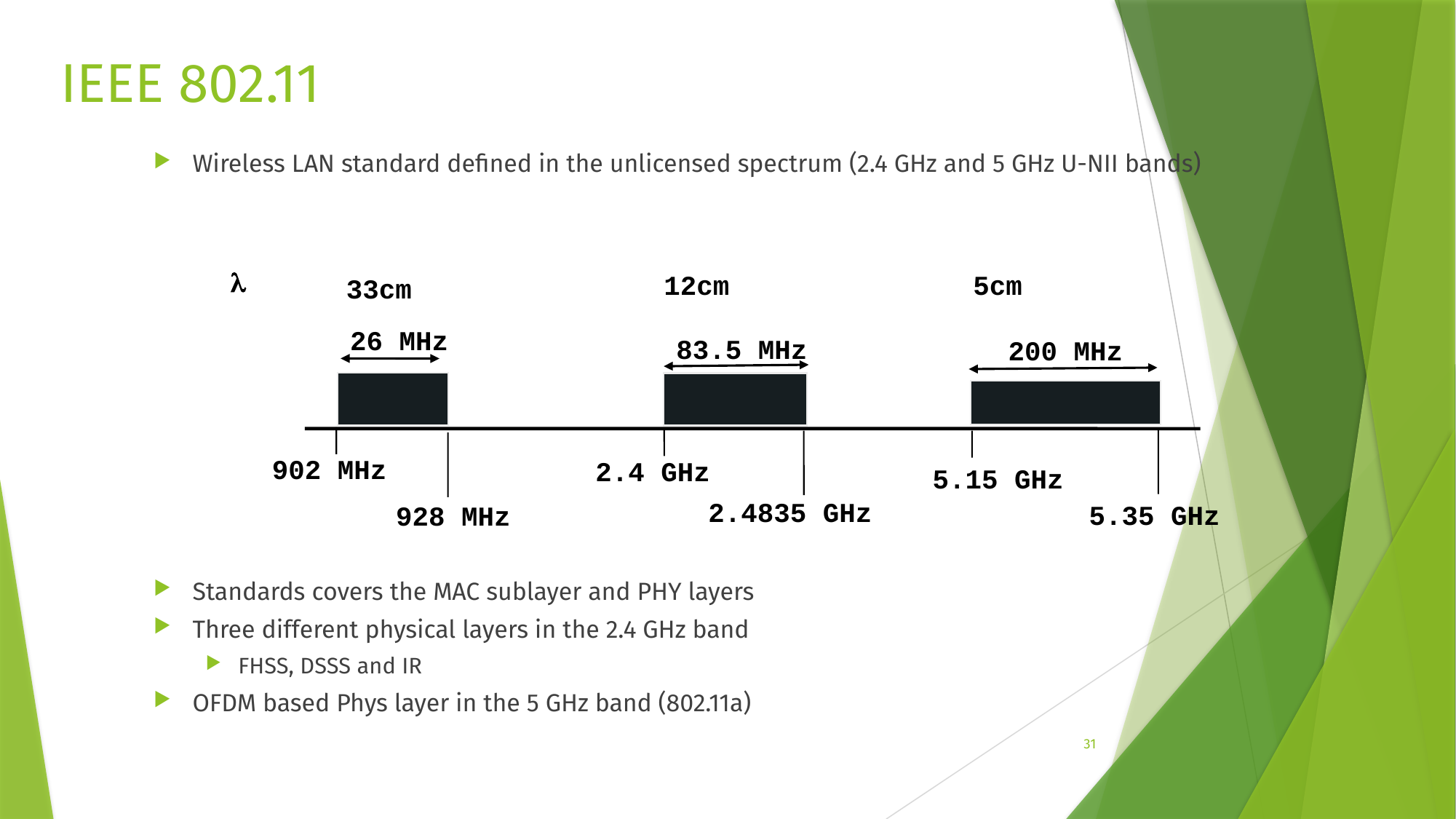

# IEEE 802.11
Wireless LAN standard defined in the unlicensed spectrum (2.4 GHz and 5 GHz U-NII bands)

Standards covers the MAC sublayer and PHY layers
Three different physical layers in the 2.4 GHz band
FHSS, DSSS and IR
OFDM based Phys layer in the 5 GHz band (802.11a)
λ
12cm
5cm
33cm
26 MHz
83.5 MHz
200 MHz

902 MHz
2.4 GHz
5.15 GHz
2.4835 GHz
5.35 GHz
928 MHz
31